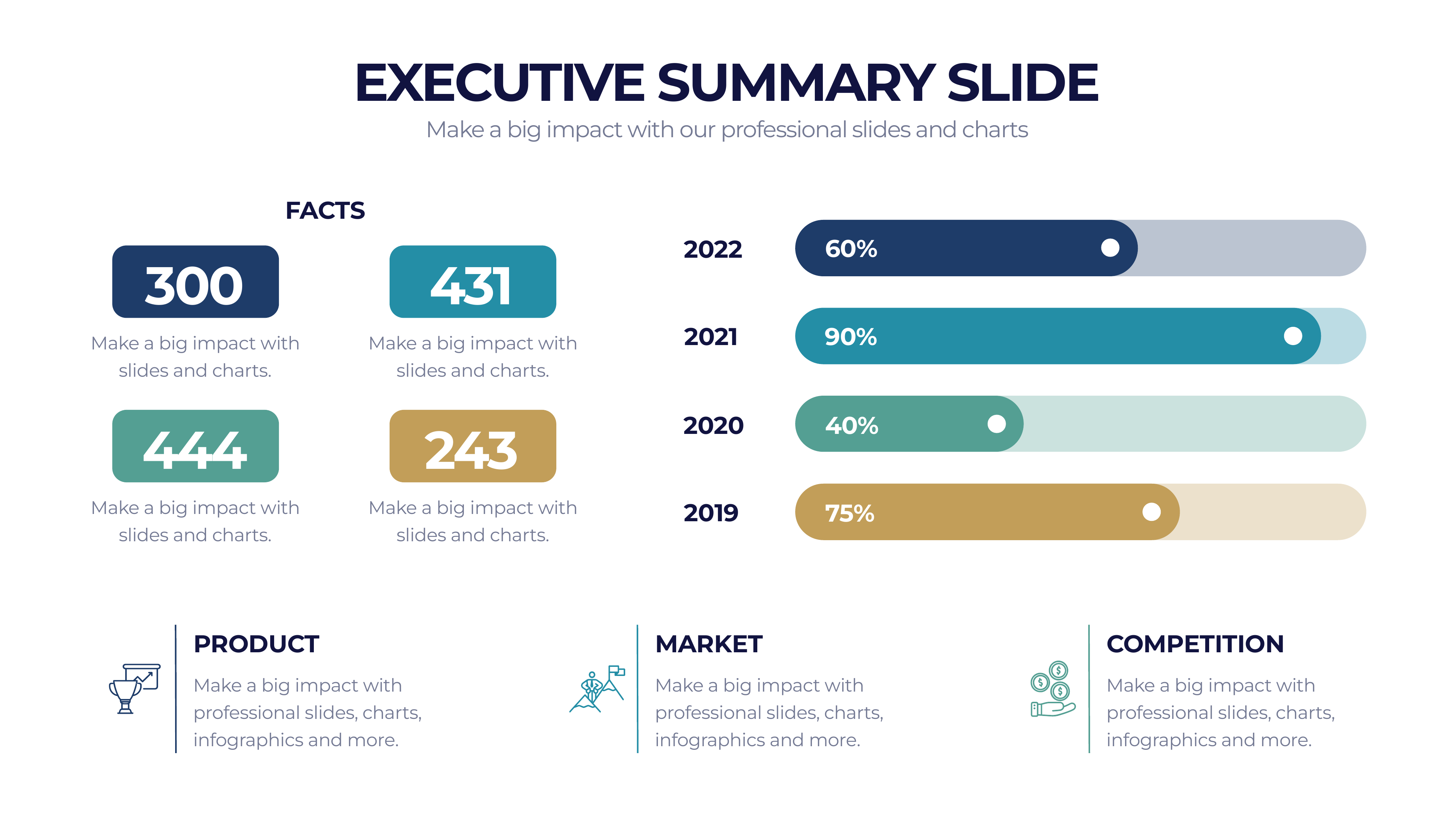

EXECUTIVE SUMMARY SLIDE
Make a big impact with our professional slides and charts
FACTS

60%
2022

300
431

90%
2021
Make a big impact with slides and charts.
Make a big impact with slides and charts.

40%
2020
444
243

Make a big impact with slides and charts.
Make a big impact with slides and charts.
2019
75%

PRODUCT
MARKET
COMPETITION

Make a big impact with professional slides, charts, infographics and more.
Make a big impact with professional slides, charts, infographics and more.
Make a big impact with professional slides, charts, infographics and more.